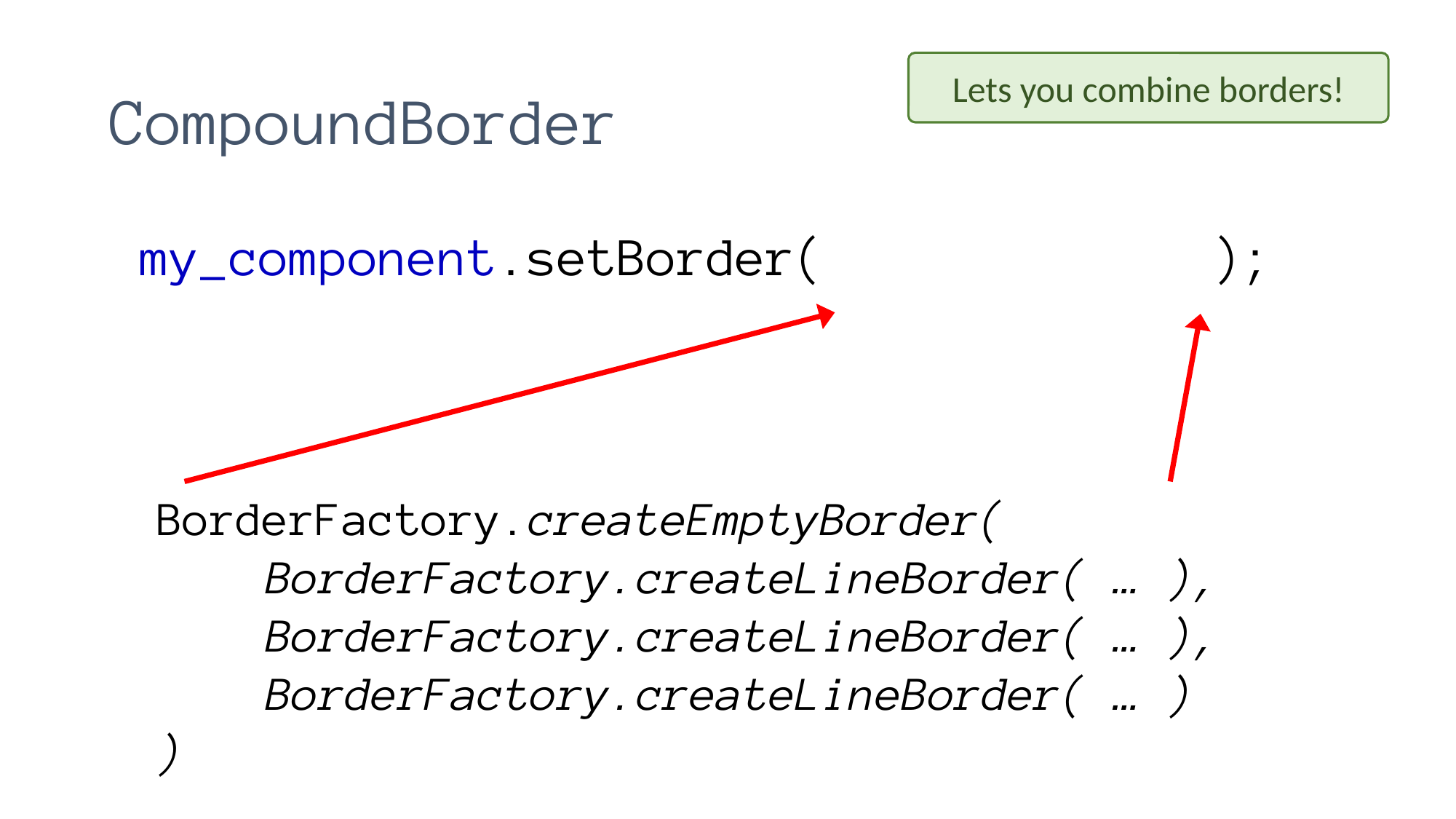

# CompoundBorder
Lets you combine borders!
my_component.setBorder(             );
BorderFactory.createEmptyBorder(
	BorderFactory.createLineBorder( … ),
	BorderFactory.createLineBorder( … ),
	BorderFactory.createLineBorder( … )
)